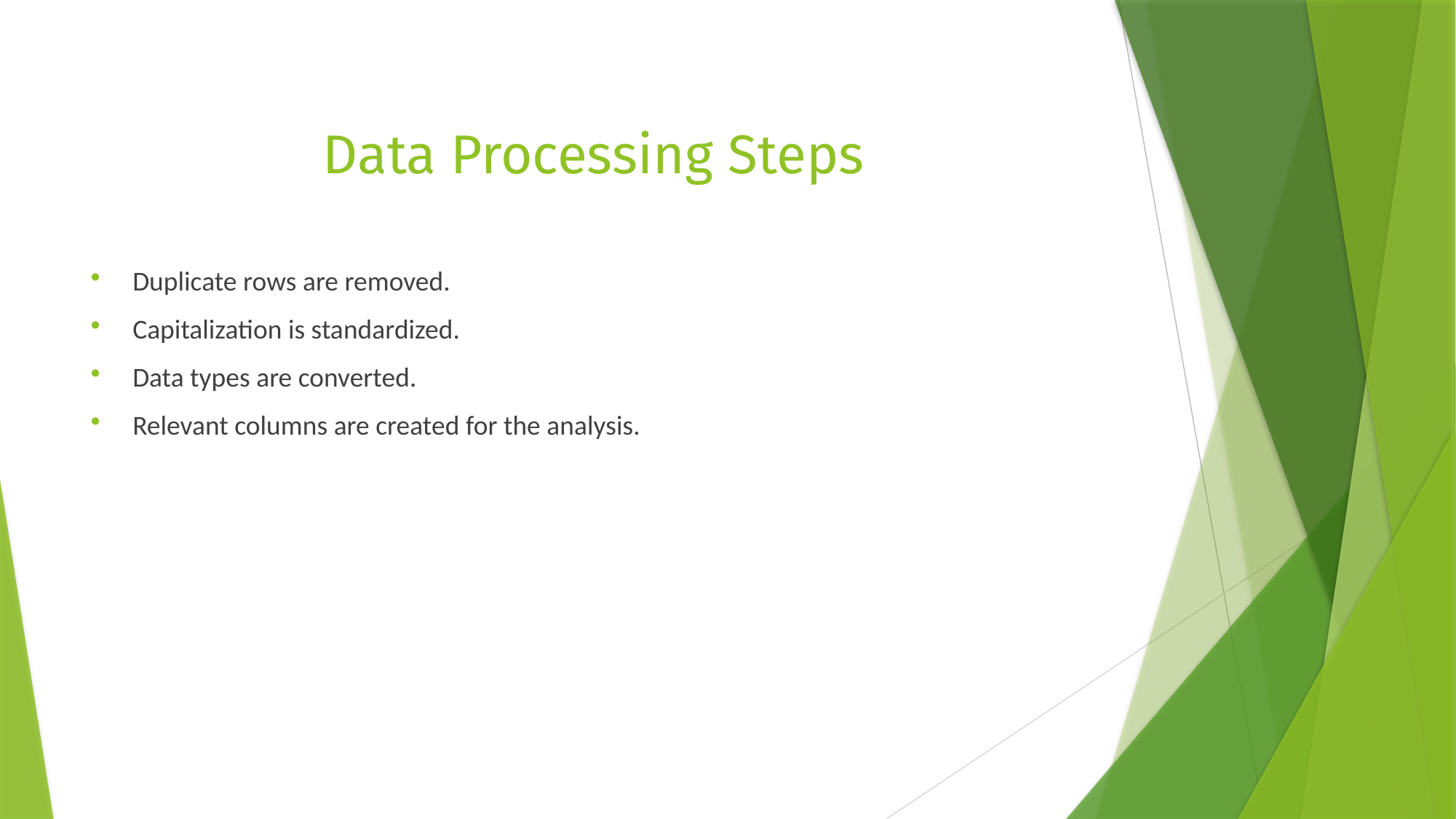

# Data Processing Steps
Duplicate rows are removed.
Capitalization is standardized.
Data types are converted.
Relevant columns are created for the analysis.